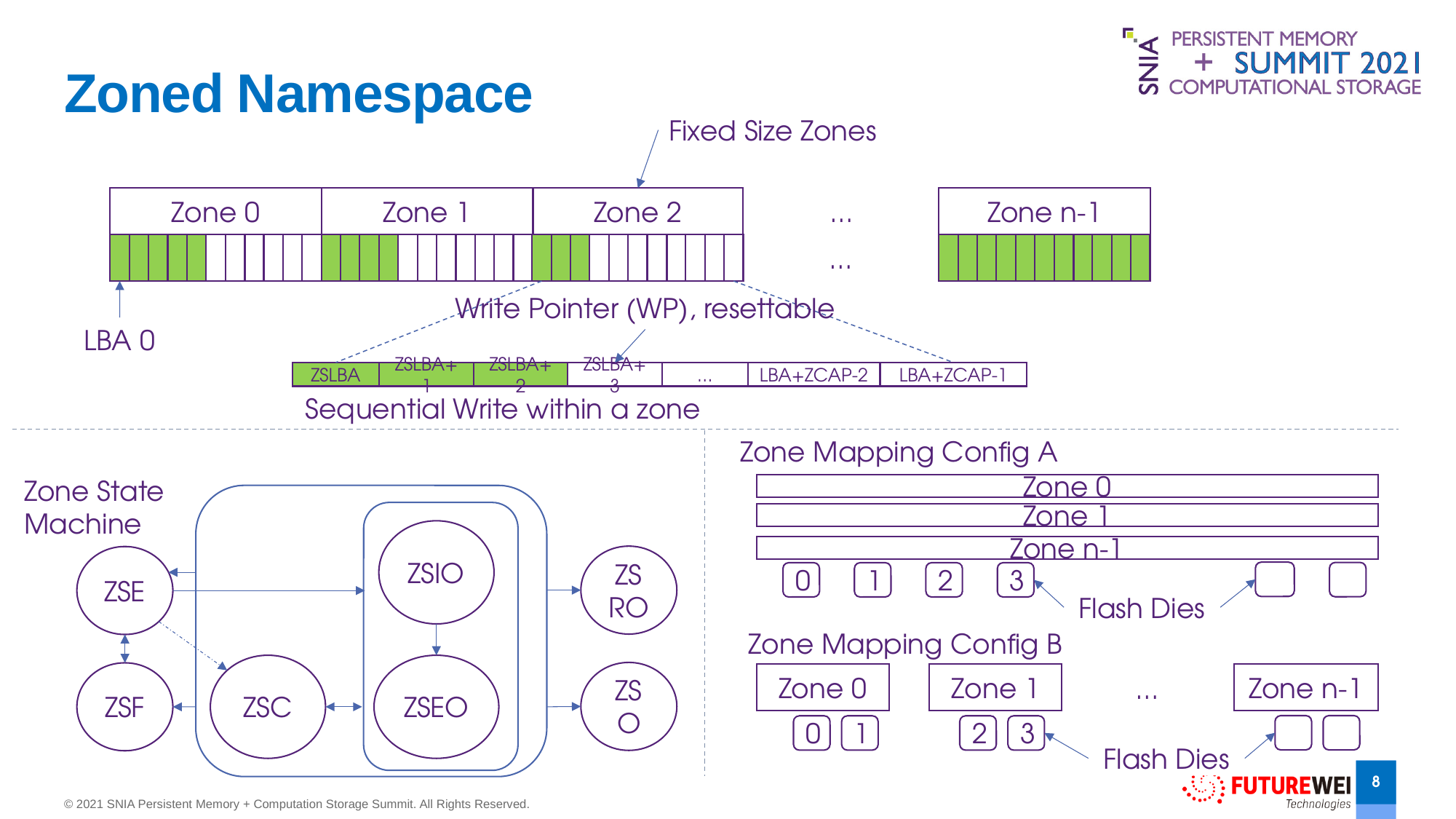

# Zoned Namespace
Fixed Size Zones
Zone n-1
…
Zone 0
Zone 1
Zone 2
…

Write Pointer (WP), resettable
LBA 0
ZSLBA
…
LBA+ZCAP-1
ZSLBA+1
ZSLBA+2
ZSLBA+3
LBA+ZCAP-2
Sequential Write within a zone
Zone Mapping Config A
Zone State
Machine
Zone 0

Zone 1
ZSIO
Zone n-1
ZS
RO
ZSE

0
1
2
3
Flash Dies
Zone Mapping Config B
ZSC
ZSEO
ZSO
ZSF
Zone n-1
Zone 1
Zone 0
…

0
1
2
3
Flash Dies
© 2021 SNIA Persistent Memory + Computation Storage Summit. All Rights Reserved.